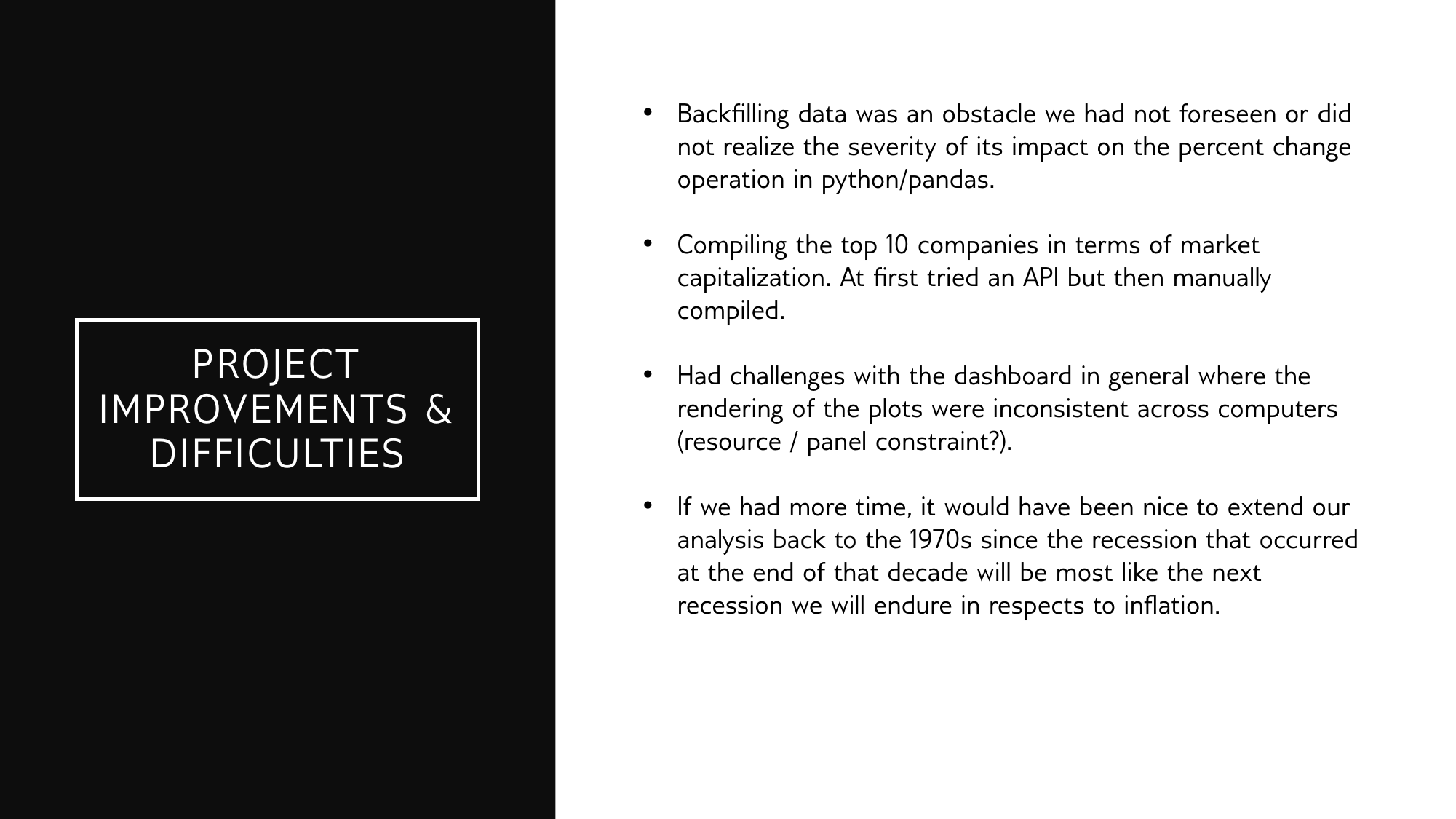

Backfilling data was an obstacle we had not foreseen or did not realize the severity of its impact on the percent change operation in python/pandas.

Compiling the top 10 companies in terms of market capitalization. At first tried an API but then manually compiled.

Had challenges with the dashboard in general where the rendering of the plots were inconsistent across computers (resource / panel constraint?).

If we had more time, it would have been nice to extend our analysis back to the 1970s since the recession that occurred at the end of that decade will be most like the next recession we will endure in respects to inflation.

# Project improvements & difficulties